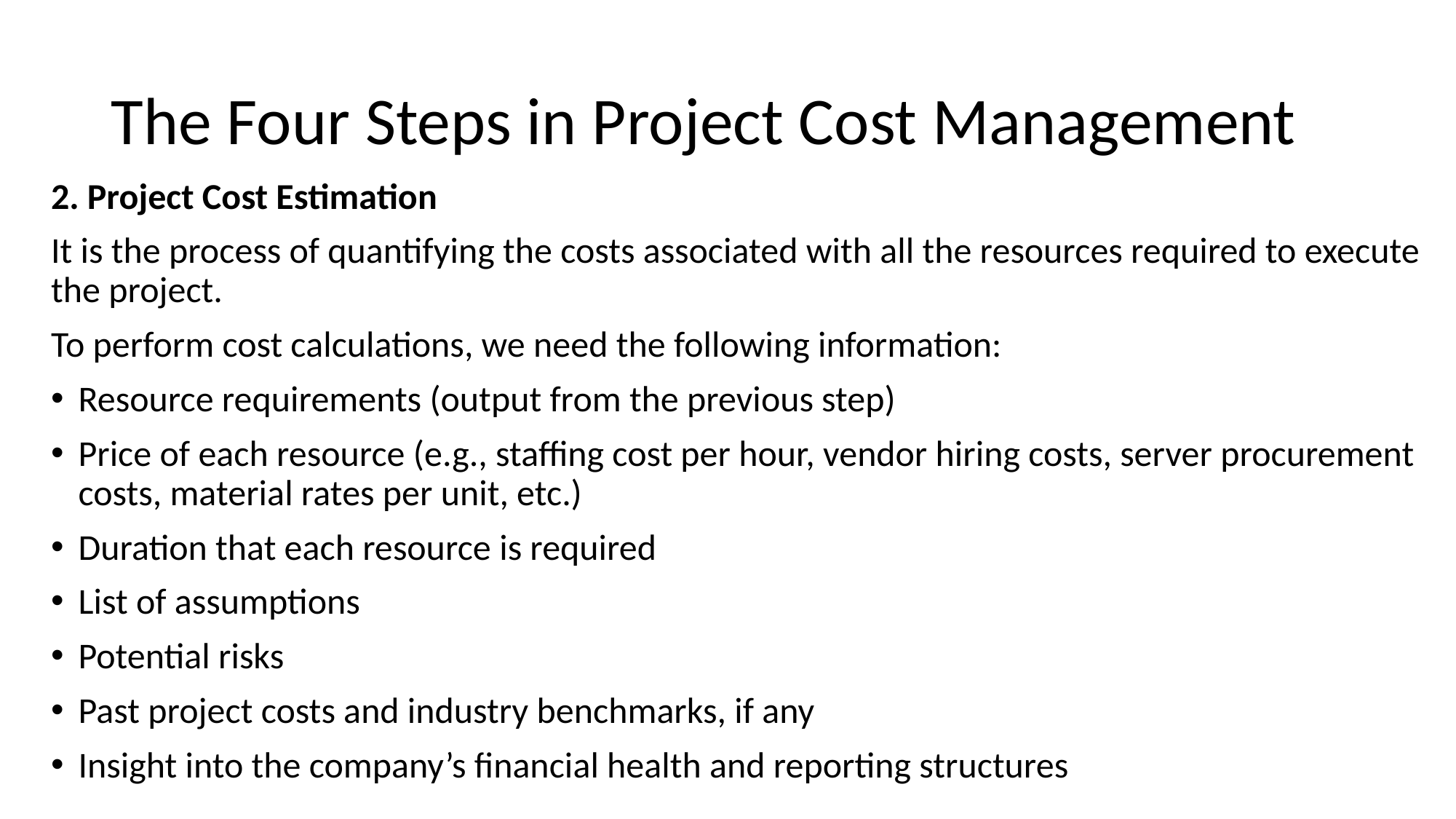

# The Four Steps in Project Cost Management
2. Project Cost Estimation
It is the process of quantifying the costs associated with all the resources required to execute the project.
To perform cost calculations, we need the following information:
Resource requirements (output from the previous step)
Price of each resource (e.g., staffing cost per hour, vendor hiring costs, server procurement costs, material rates per unit, etc.)
Duration that each resource is required
List of assumptions
Potential risks
Past project costs and industry benchmarks, if any
Insight into the company’s financial health and reporting structures